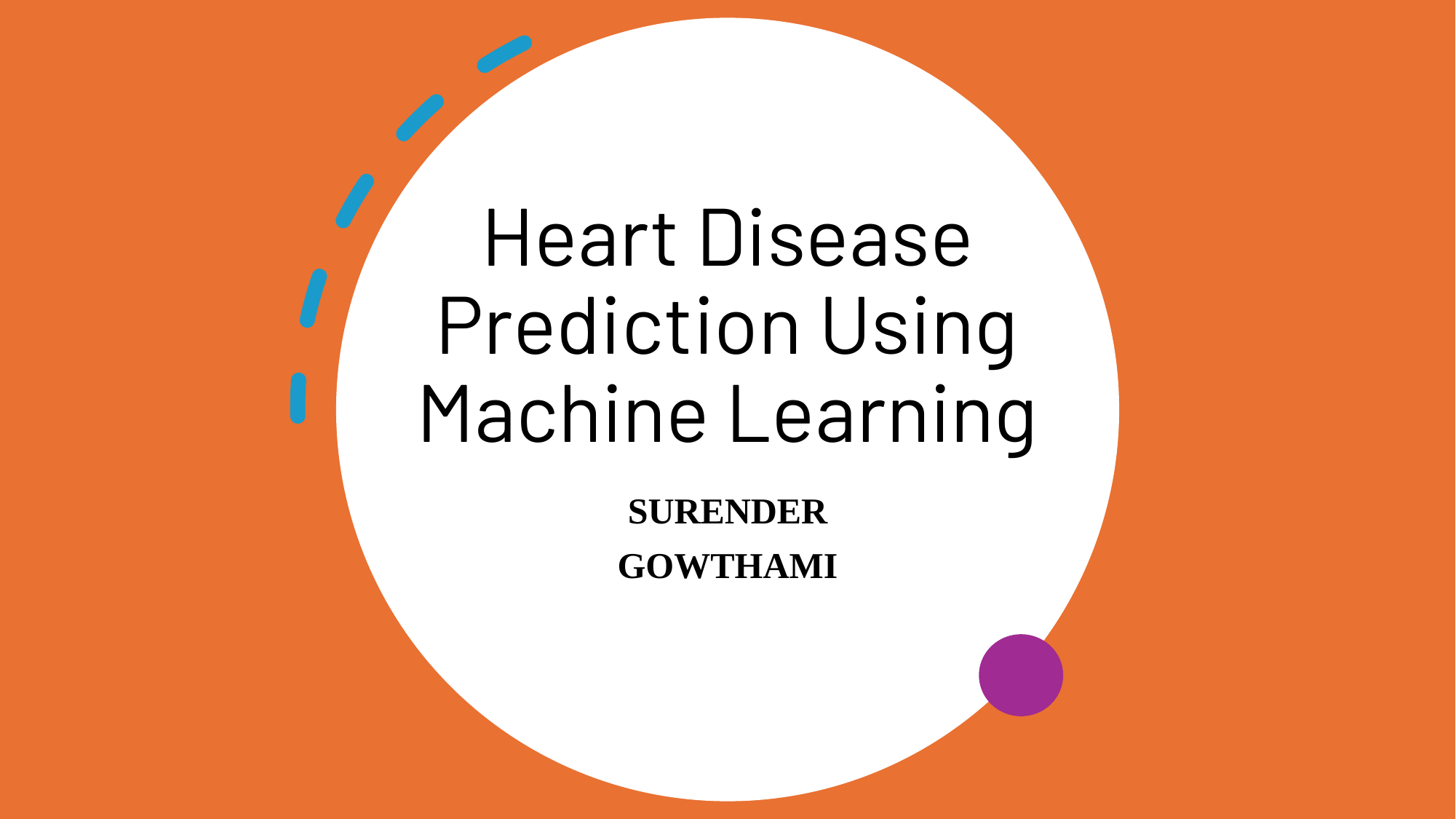

# Heart Disease Prediction Using Machine Learning
SURENDER
GOWTHAMI